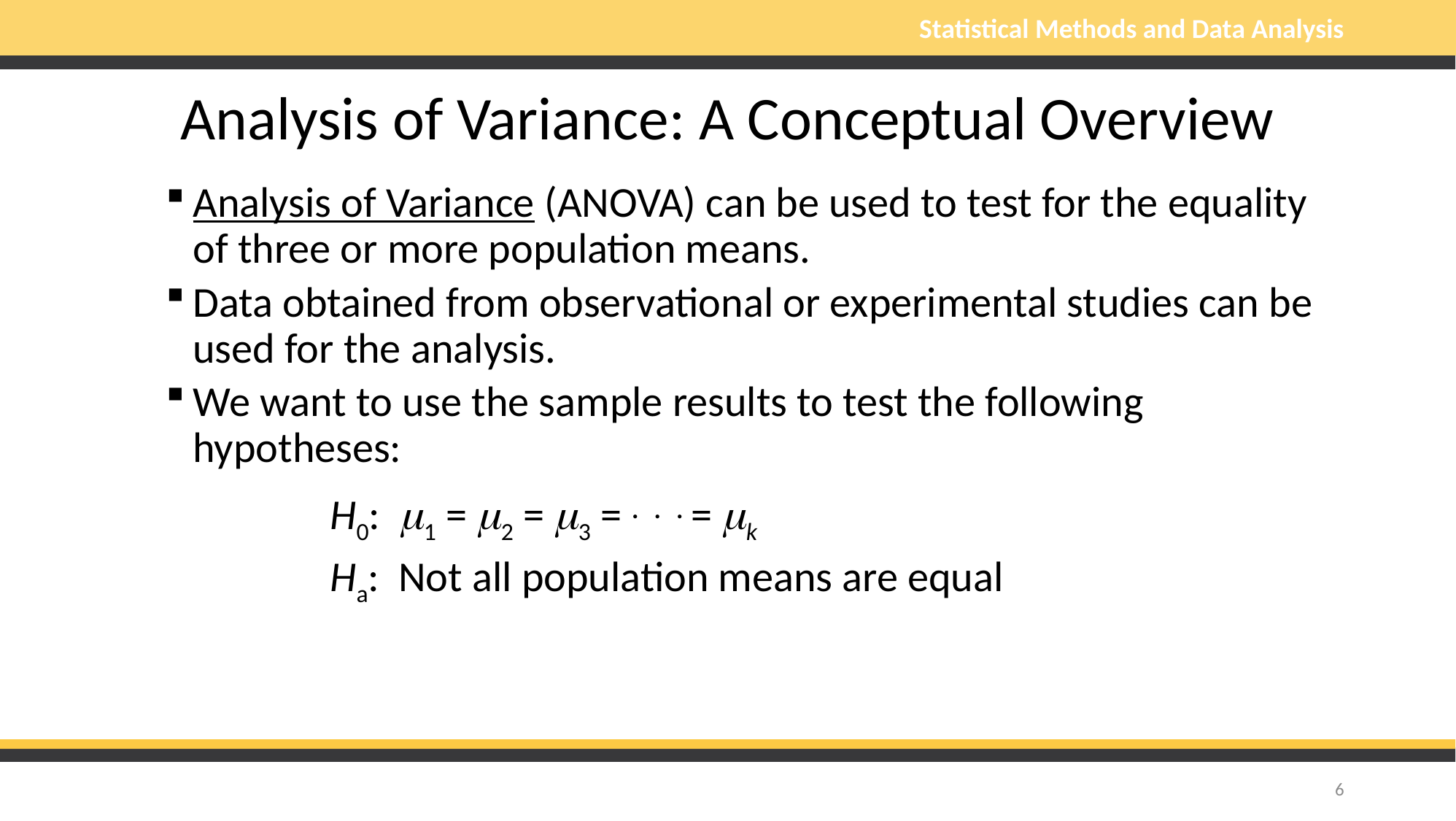

# Analysis of Variance: A Conceptual Overview
Analysis of Variance (ANOVA) can be used to test for the equality of three or more population means.
Data obtained from observational or experimental studies can be used for the analysis.
We want to use the sample results to test the following hypotheses:
	H0:  μ1 = μ2 = μ3 = .  .  . = μk
	Ha:  Not all population means are equal

6